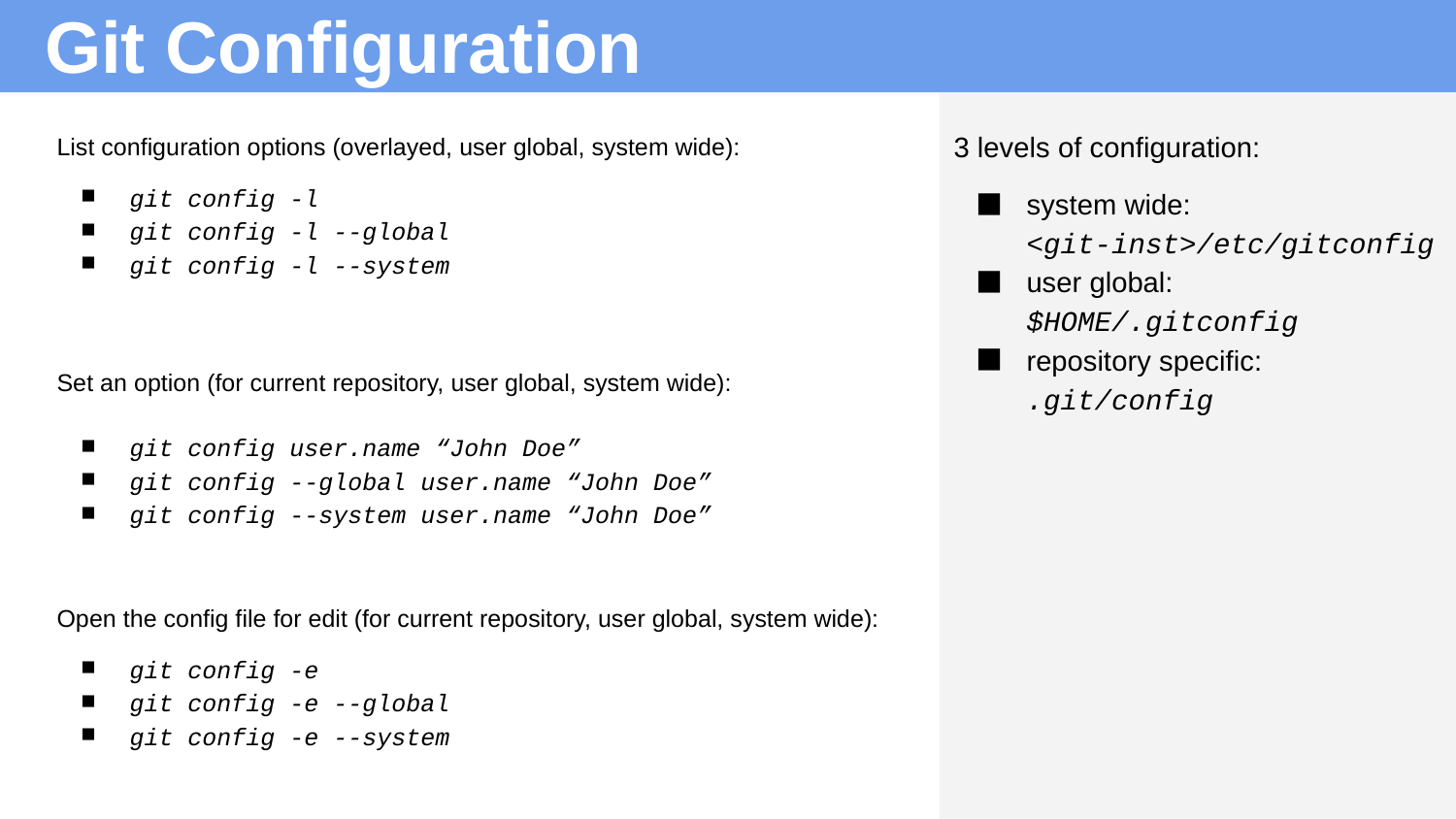

# Git Configuration

3 levels of configuration:
system wide:
<git-inst>/etc/gitconfig
user global:
$HOME/.gitconfig
repository specific:
.git/config
List configuration options (overlayed, user global, system wide):
git config -l
git config -l --global
git config -l --system

Set an option (for current repository, user global, system wide):
git config user.name “John Doe”
git config --global user.name “John Doe”
git config --system user.name “John Doe”

Open the config file for edit (for current repository, user global, system wide):
git config -e
git config -e --global
git config -e --system